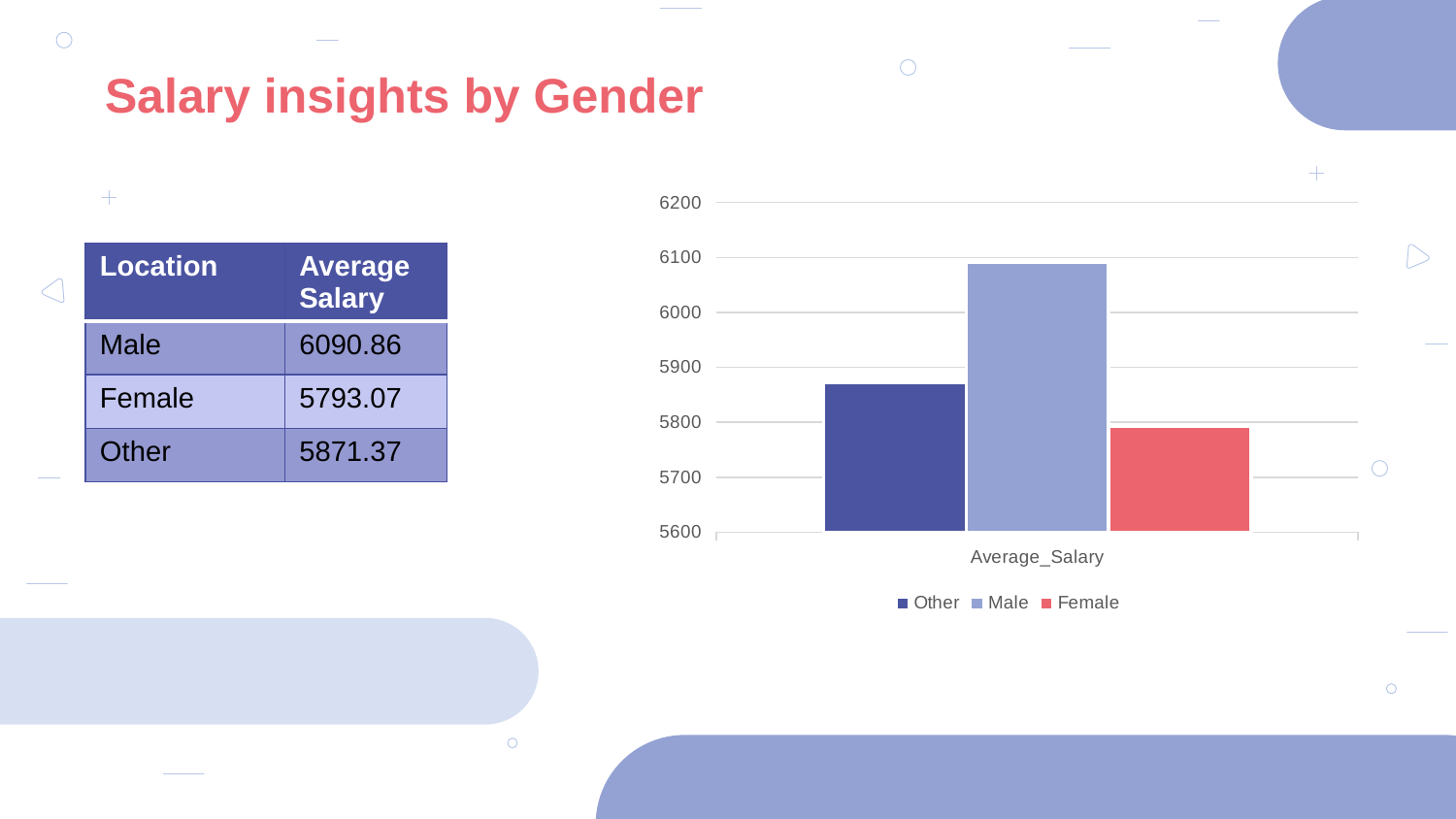

# Salary insights by Gender

### Chart

| Category | Other | Male | Female |
|---|---|---|---|
| Average_Salary | 5871.379411 | 6090.862804 | 5793.078313 |
| Location | Average Salary |
| --- | --- |
| Male | 6090.86 |
| Female | 5793.07 |
| Other | 5871.37 |